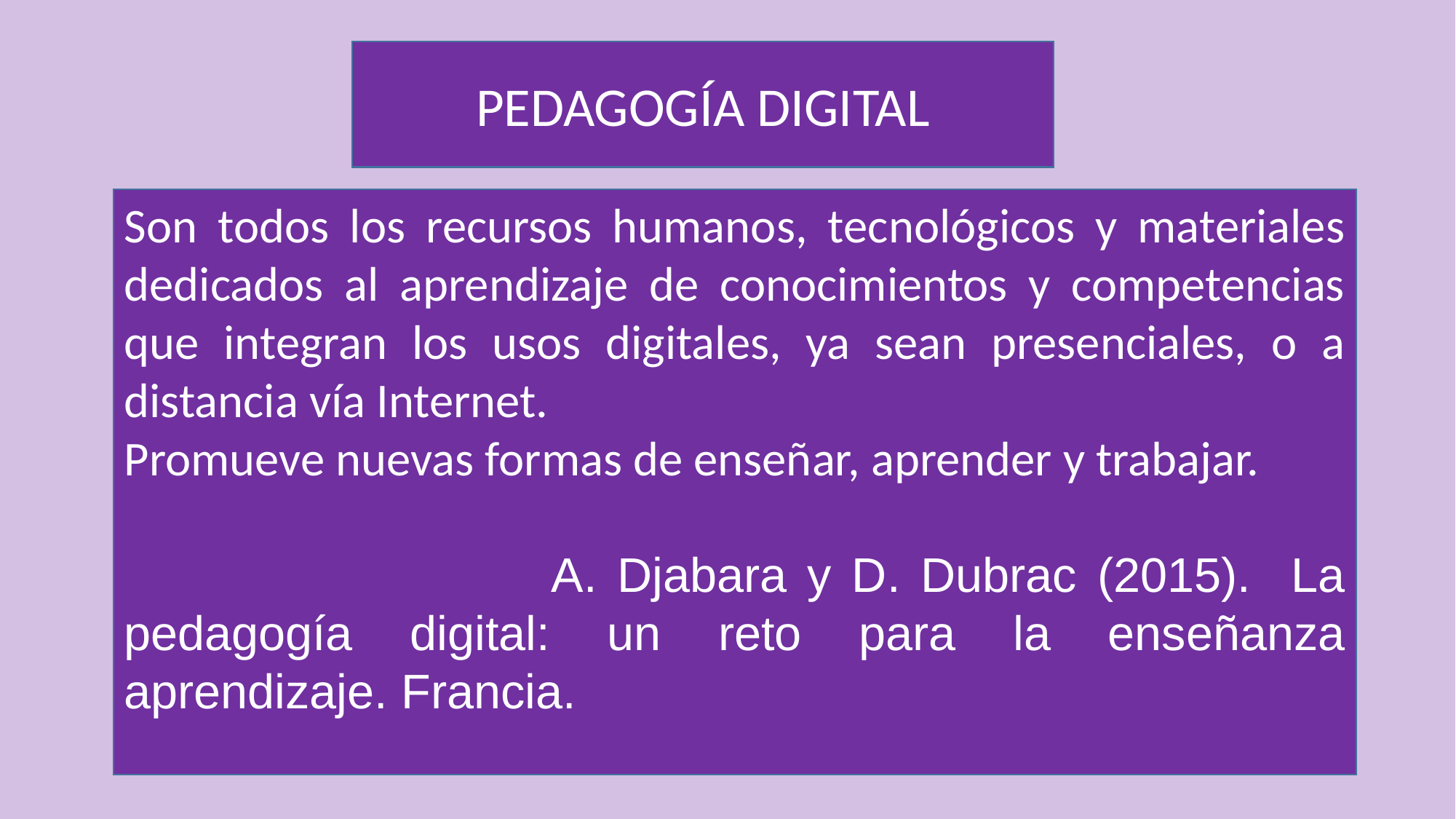

PEDAGOGÍA DIGITAL
Son todos los recursos humanos, tecnológicos y materiales dedicados al aprendizaje de conocimientos y competencias que integran los usos digitales, ya sean presenciales, o a distancia vía Internet.
Promueve nuevas formas de enseñar, aprender y trabajar.

                        A. Djabara y D. Dubrac (2015).  La pedagogía digital: un reto para la enseñanza aprendizaje. Francia.